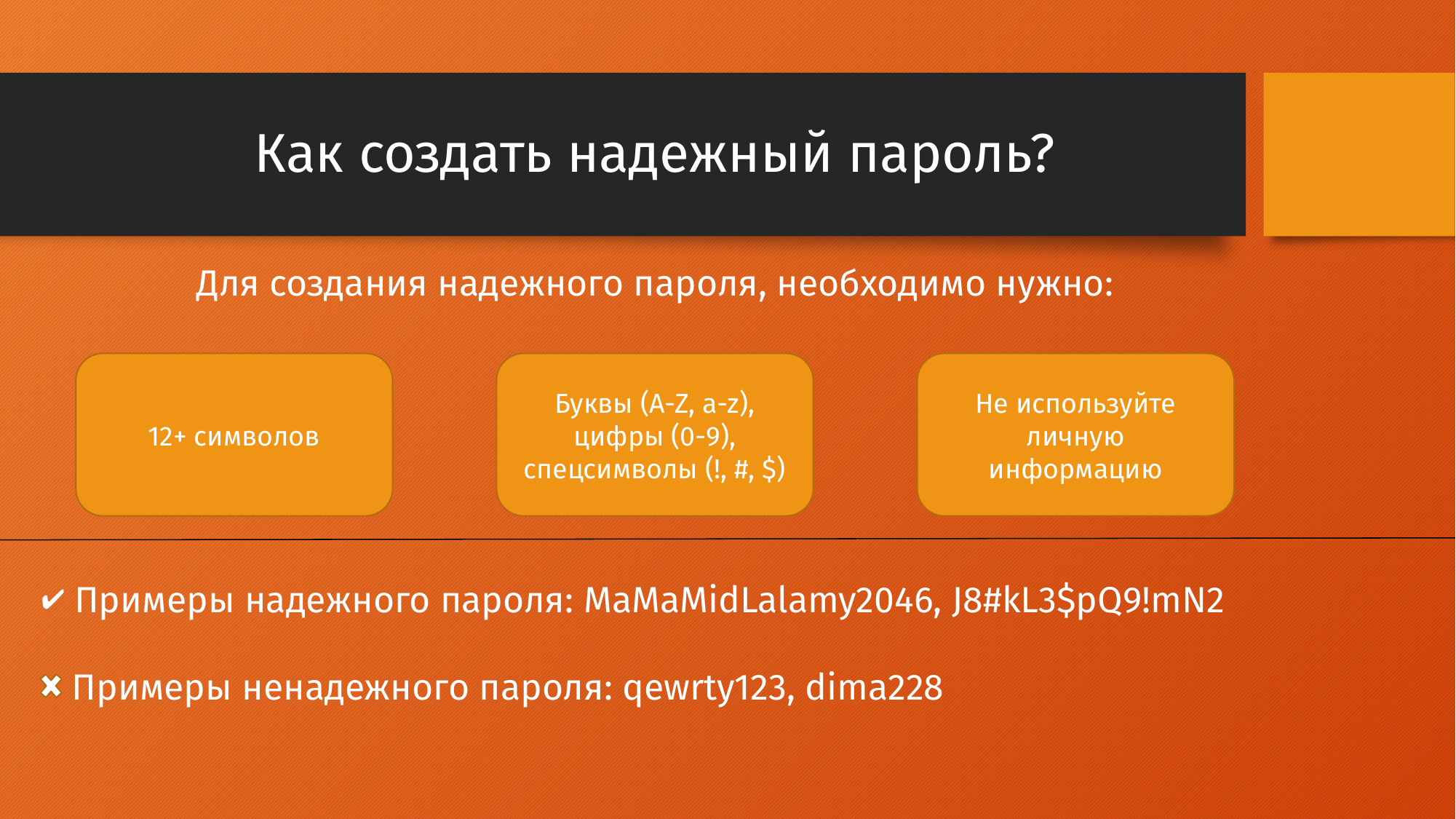

# Как создать надежный пароль?
Для создания надежного пароля, необходимо нужно:
 12+ символов
Буквы (A-Z, a-z), цифры (0-9), спецсимволы (!, #, $)
Не используйте личную информацию
Примеры надежного пароля: MaMaMidLalamy2046, J8#kL3$pQ9!mN2
✔
Примеры ненадежного пароля: qewrty123, dima228